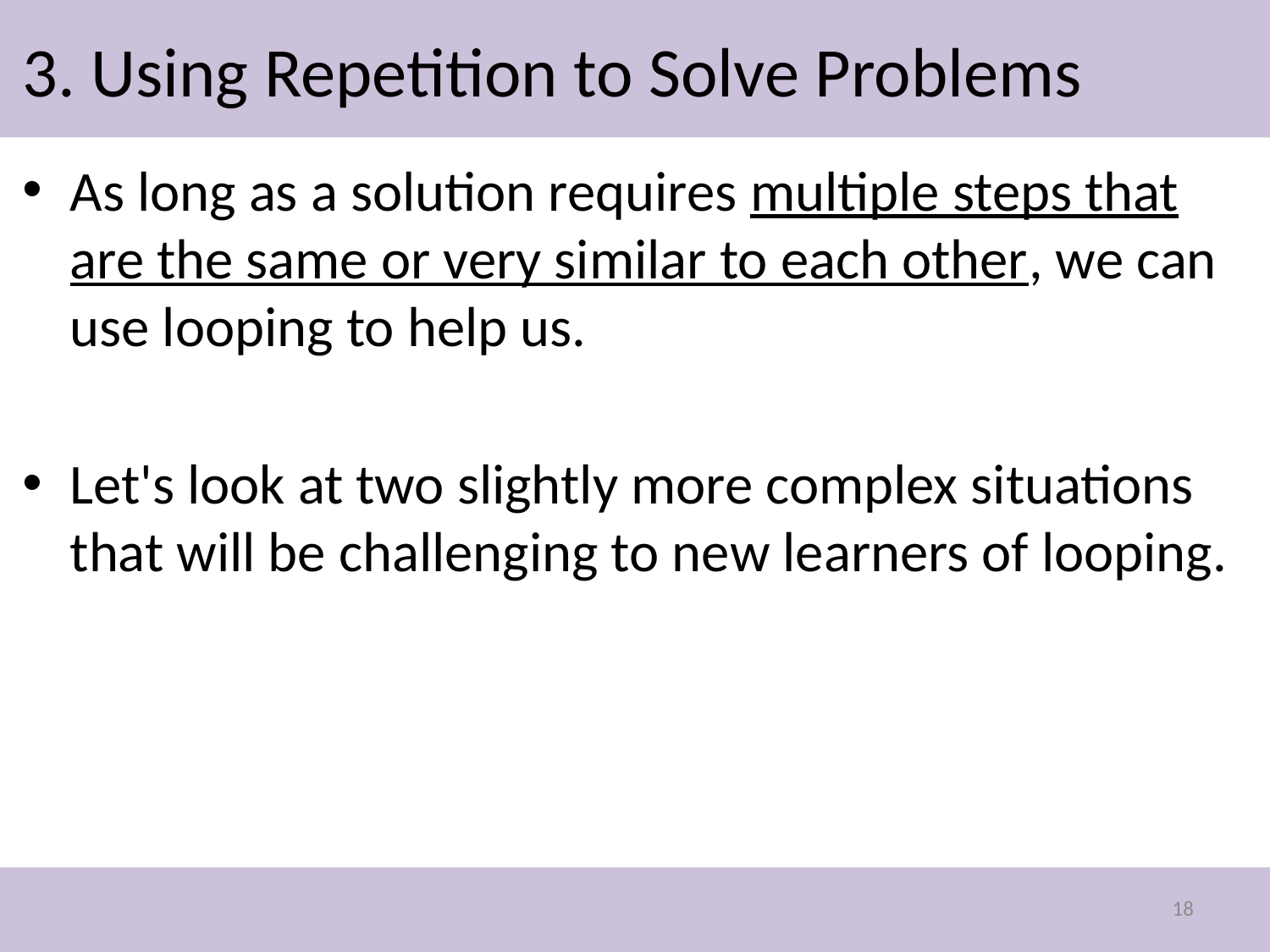

# 3. Using Repetition to Solve Problems
As long as a solution requires multiple steps that are the same or very similar to each other, we can use looping to help us.

Let's look at two slightly more complex situations that will be challenging to new learners of looping.

18